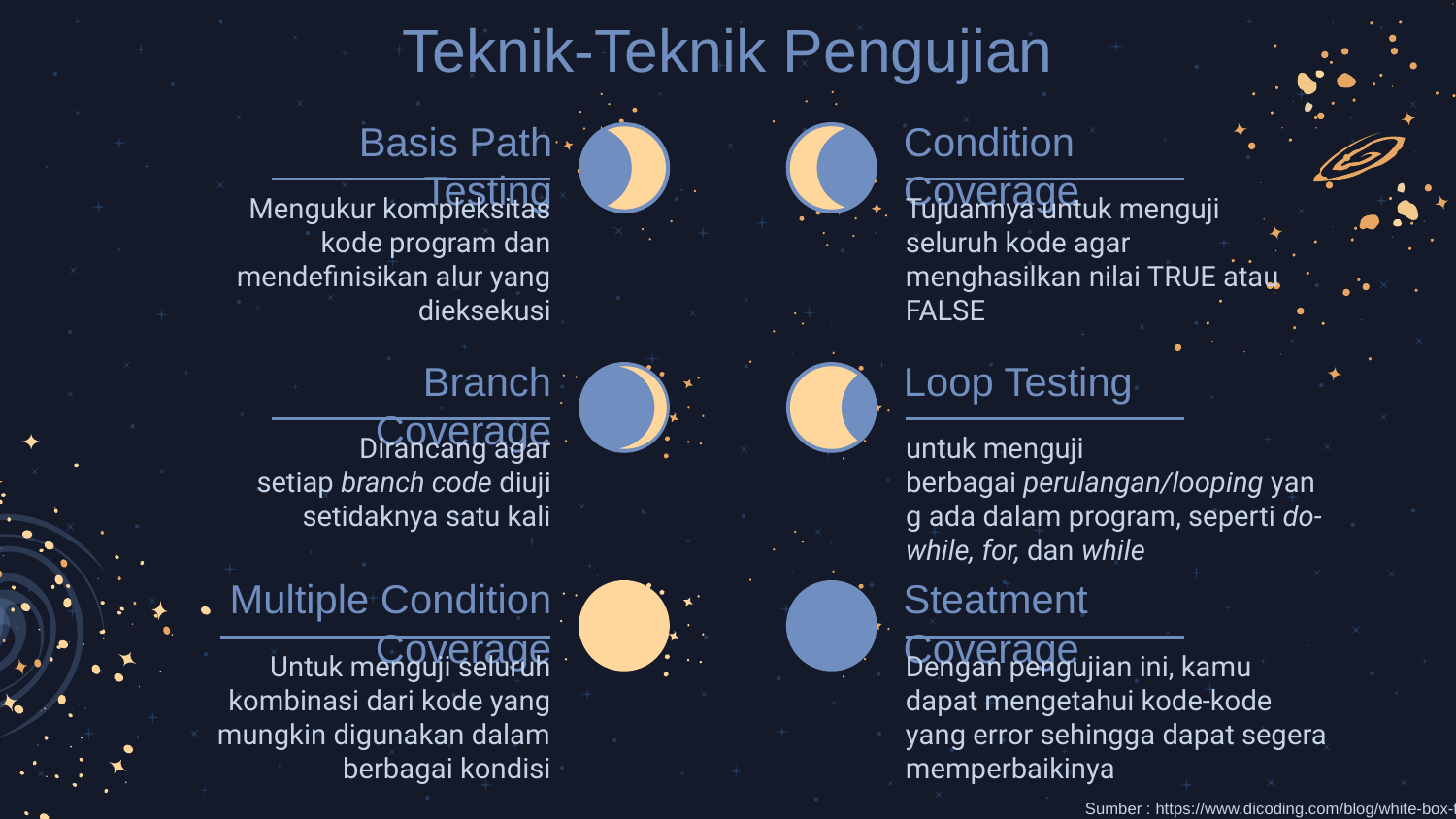

# Teknik-Teknik Pengujian

Basis Path Testing
Condition Coverage
Mengukur kompleksitas kode program dan mendefinisikan alur yang dieksekusi
Tujuannya untuk menguji seluruh kode agar menghasilkan nilai TRUE atau FALSE

Branch Coverage
Loop Testing

Dirancang agar setiap branch code diuji setidaknya satu kali
untuk menguji berbagai perulangan/looping yang ada dalam program, seperti do-while, for, dan while

Multiple Condition Coverage
Steatment Coverage

Untuk menguji seluruh kombinasi dari kode yang mungkin digunakan dalam berbagai kondisi
Dengan pengujian ini, kamu dapat mengetahui kode-kode yang error sehingga dapat segera memperbaikinya
Sumber : https://www.dicoding.com/blog/white-box-testing/